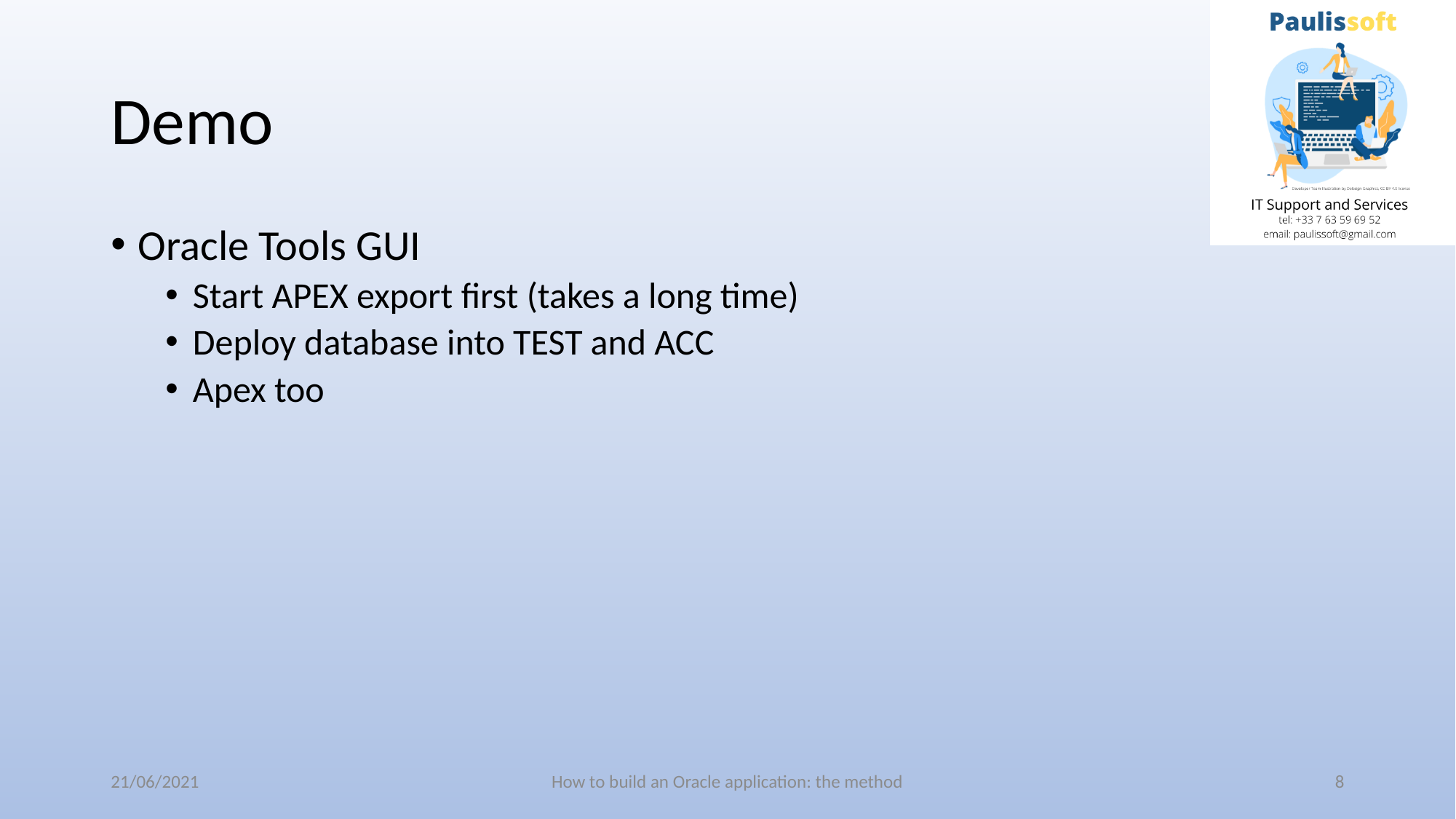

# Demo
Oracle Tools GUI
Start APEX export first (takes a long time)
Deploy database into TEST and ACC
Apex too
21/06/2021
How to build an Oracle application: the method
8